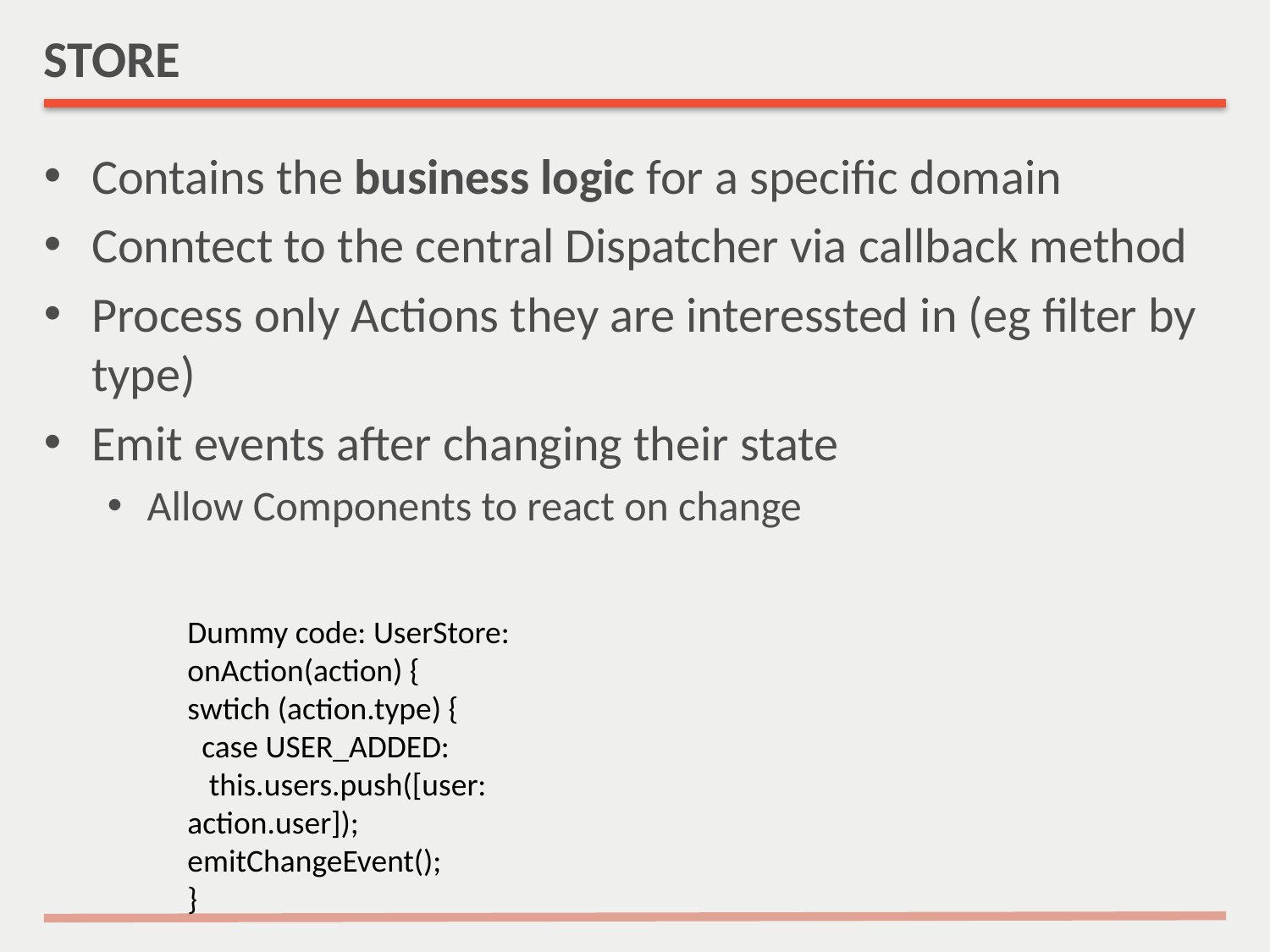

# STORE
Contains the business logic for a specific domain
Conntect to the central Dispatcher via callback method
Process only Actions they are interessted in (eg filter by type)
Emit events after changing their state
Allow Components to react on change

Dummy code: UserStore:
onAction(action) {
swtich (action.type) {
  case USER_ADDED:
   this.users.push([user: action.user]);
emitChangeEvent();
}